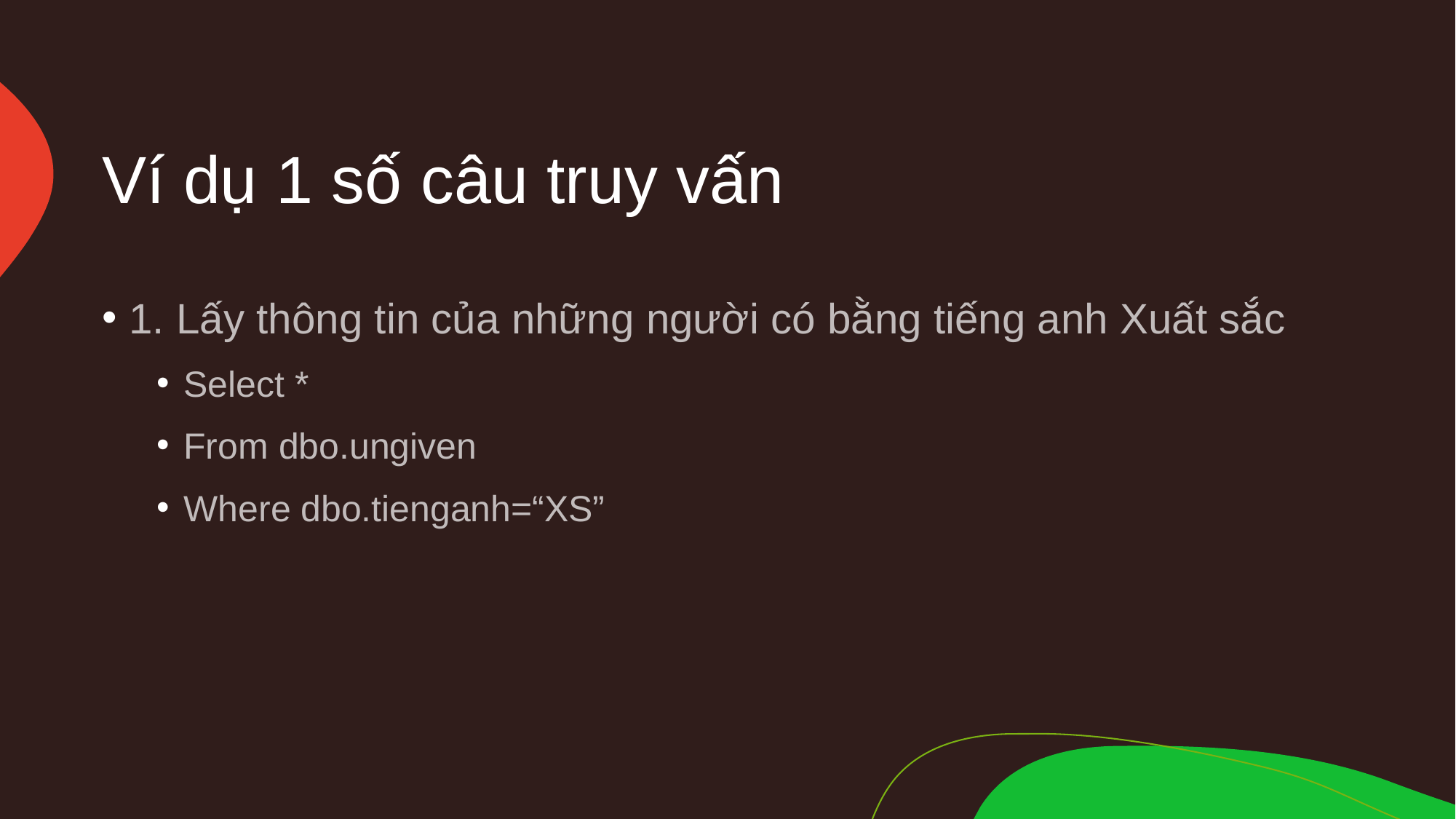

# Ví dụ 1 số câu truy vấn
1. Lấy thông tin của những người có bằng tiếng anh Xuất sắc
Select *
From dbo.ungiven
Where dbo.tienganh=“XS”